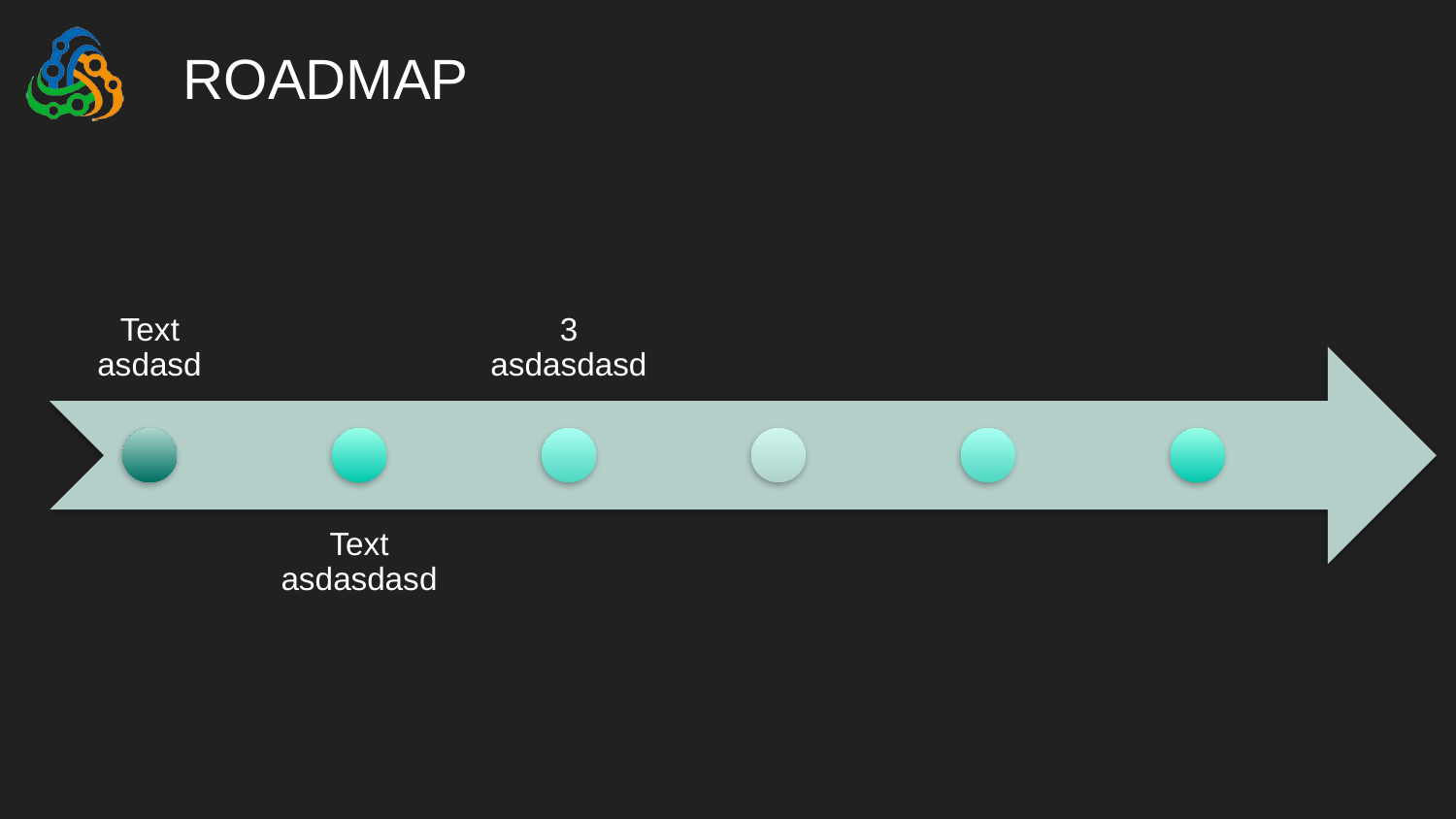

# ROADMAP
Text
asdasd
Text
asdasdasd
3
asdasdasd